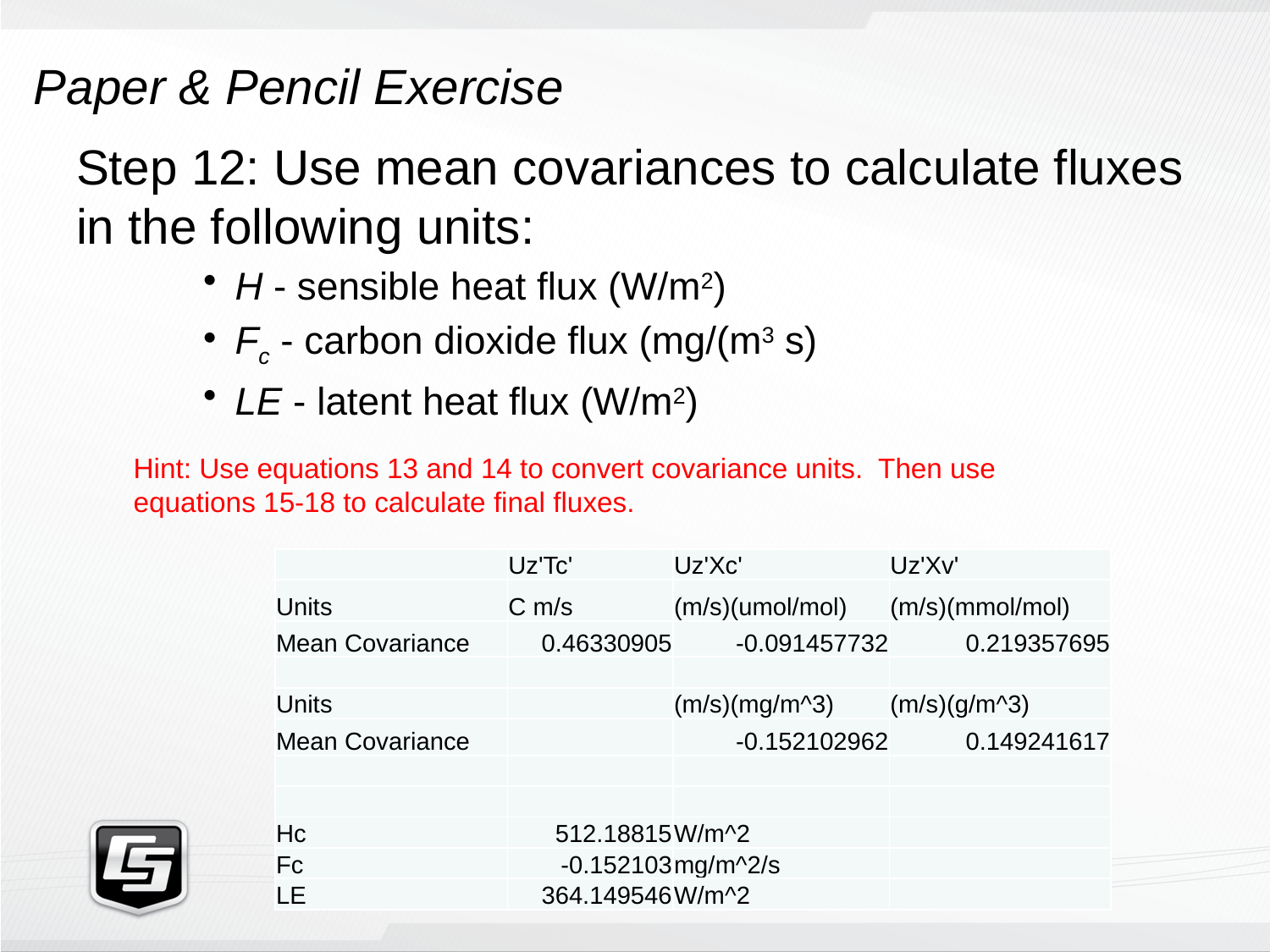

Paper & Pencil Exercise
Step 12: Use mean covariances to calculate fluxes in the following units:
H - sensible heat flux (W/m2)
Fc - carbon dioxide flux (mg/(m3 s)
LE - latent heat flux (W/m2)
Hint: Use equations 13 and 14 to convert covariance units.  Then use
equations 15-18 to calculate final fluxes.
|  | Uz'Tc' | Uz'Xc' | Uz'Xv' |
| --- | --- | --- | --- |
| Units | C m/s | (m/s)(umol/mol) | (m/s)(mmol/mol) |
| Mean Covariance | 0.46330905 | -0.091457732 | 0.219357695 |
|  |  |  |  |
| Units |  | (m/s)(mg/m^3) | (m/s)(g/m^3) |
| Mean Covariance |  | -0.152102962 | 0.149241617 |
|  |  |  |  |
|  |  |  |  |
| Hc | 512.18815 | W/m^2 |  |
| Fc | -0.152103 | mg/m^2/s |  |
| LE | 364.149546 | W/m^2 |  |